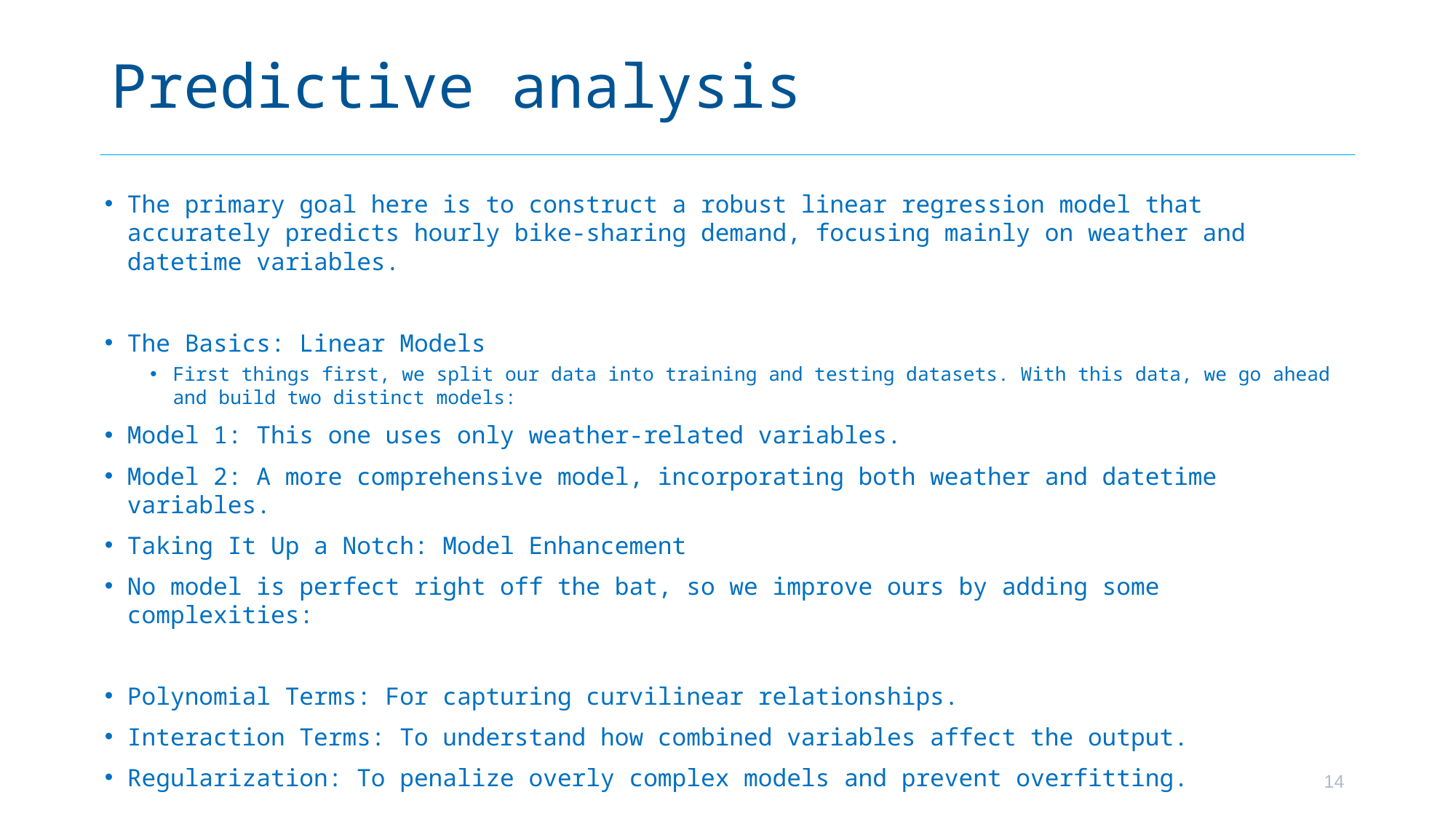

# Predictive analysis
The primary goal here is to construct a robust linear regression model that accurately predicts hourly bike-sharing demand, focusing mainly on weather and datetime variables.

The Basics: Linear Models
First things first, we split our data into training and testing datasets. With this data, we go ahead and build two distinct models:
Model 1: This one uses only weather-related variables.
Model 2: A more comprehensive model, incorporating both weather and datetime variables.
Taking It Up a Notch: Model Enhancement
No model is perfect right off the bat, so we improve ours by adding some complexities:

Polynomial Terms: For capturing curvilinear relationships.
Interaction Terms: To understand how combined variables affect the output.
Regularization: To penalize overly complex models and prevent overfitting.
14